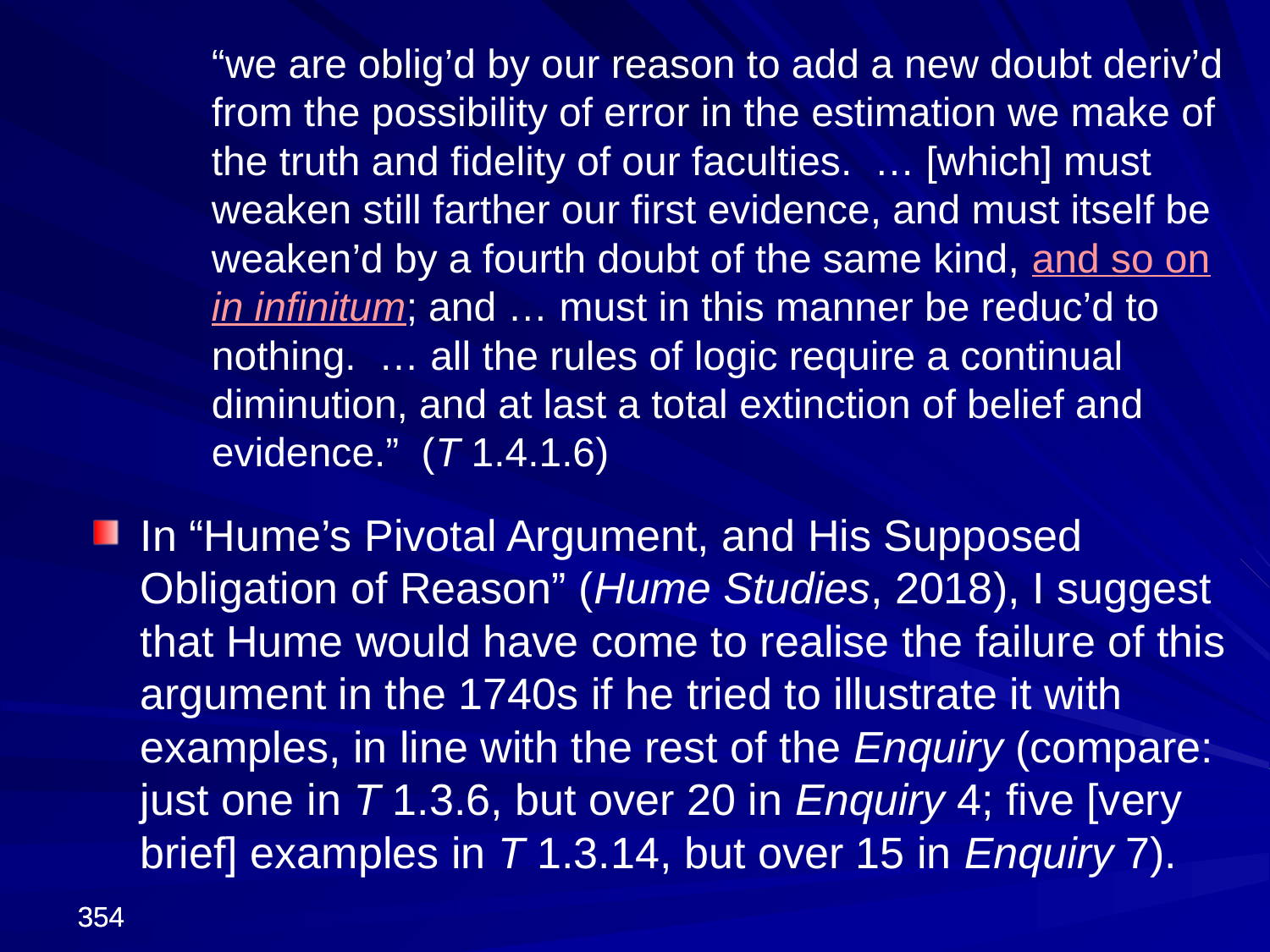

“we are oblig’d by our reason to add a new doubt deriv’d from the possibility of error in the estimation we make of the truth and fidelity of our faculties.  … [which] must weaken still farther our first evidence, and must itself be weaken’d by a fourth doubt of the same kind, and so on in infinitum; and … must in this manner be reduc’d to nothing.  … all the rules of logic require a continual diminution, and at last a total extinction of belief and evidence.”  (T 1.4.1.6)
In “Hume’s Pivotal Argument, and His Supposed Obligation of Reason” (Hume Studies, 2018), I suggest that Hume would have come to realise the failure of this argument in the 1740s if he tried to illustrate it with examples, in line with the rest of the Enquiry (compare: just one in T 1.3.6, but over 20 in Enquiry 4; five [very brief] examples in T 1.3.14, but over 15 in Enquiry 7).
354
354